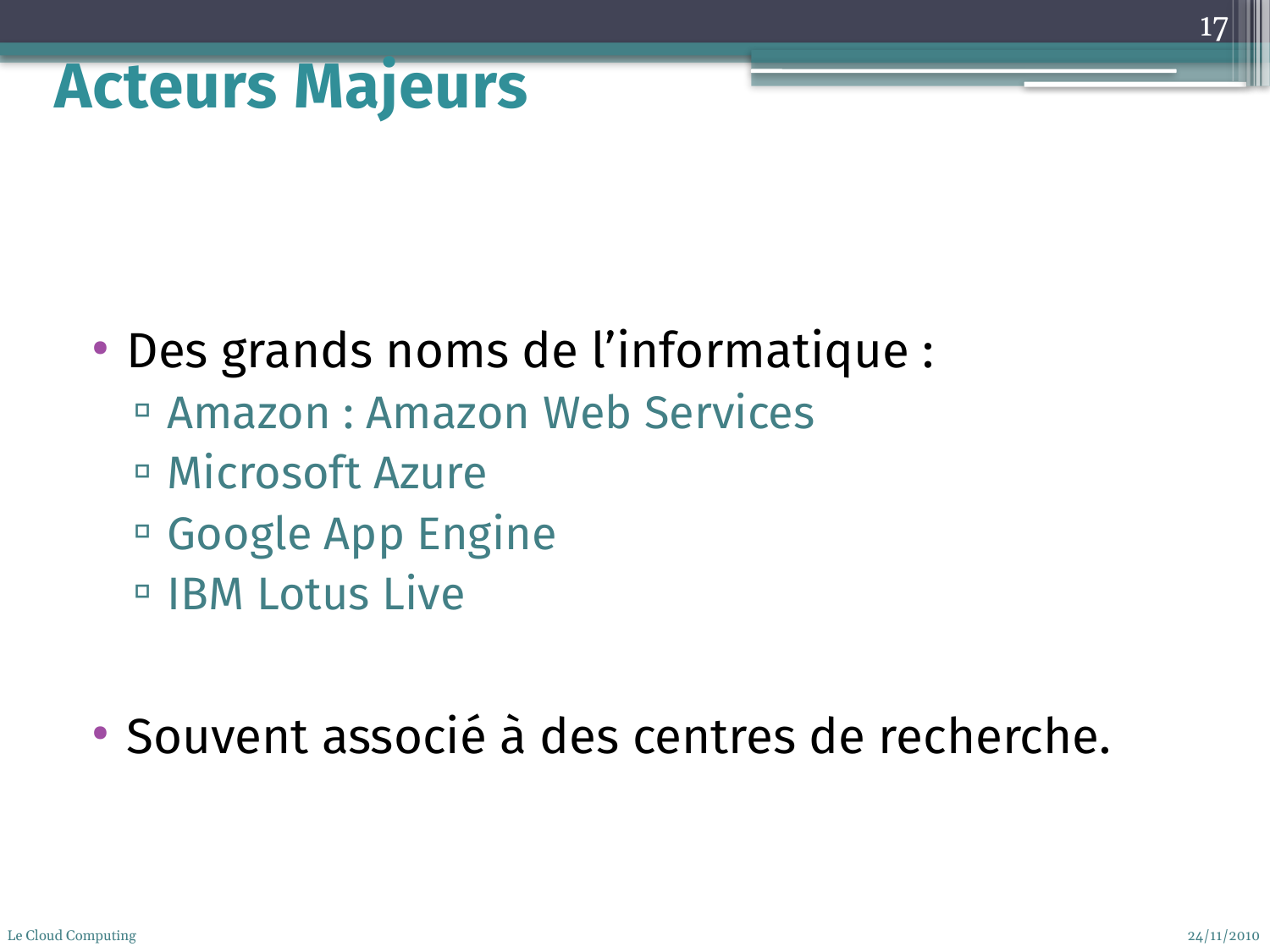

17
Acteurs Majeurs
Des grands noms de l’informatique :
Amazon : Amazon Web Services
Microsoft Azure
Google App Engine
IBM Lotus Live

Souvent associé à des centres de recherche.
Le Cloud Computing
24/11/2010